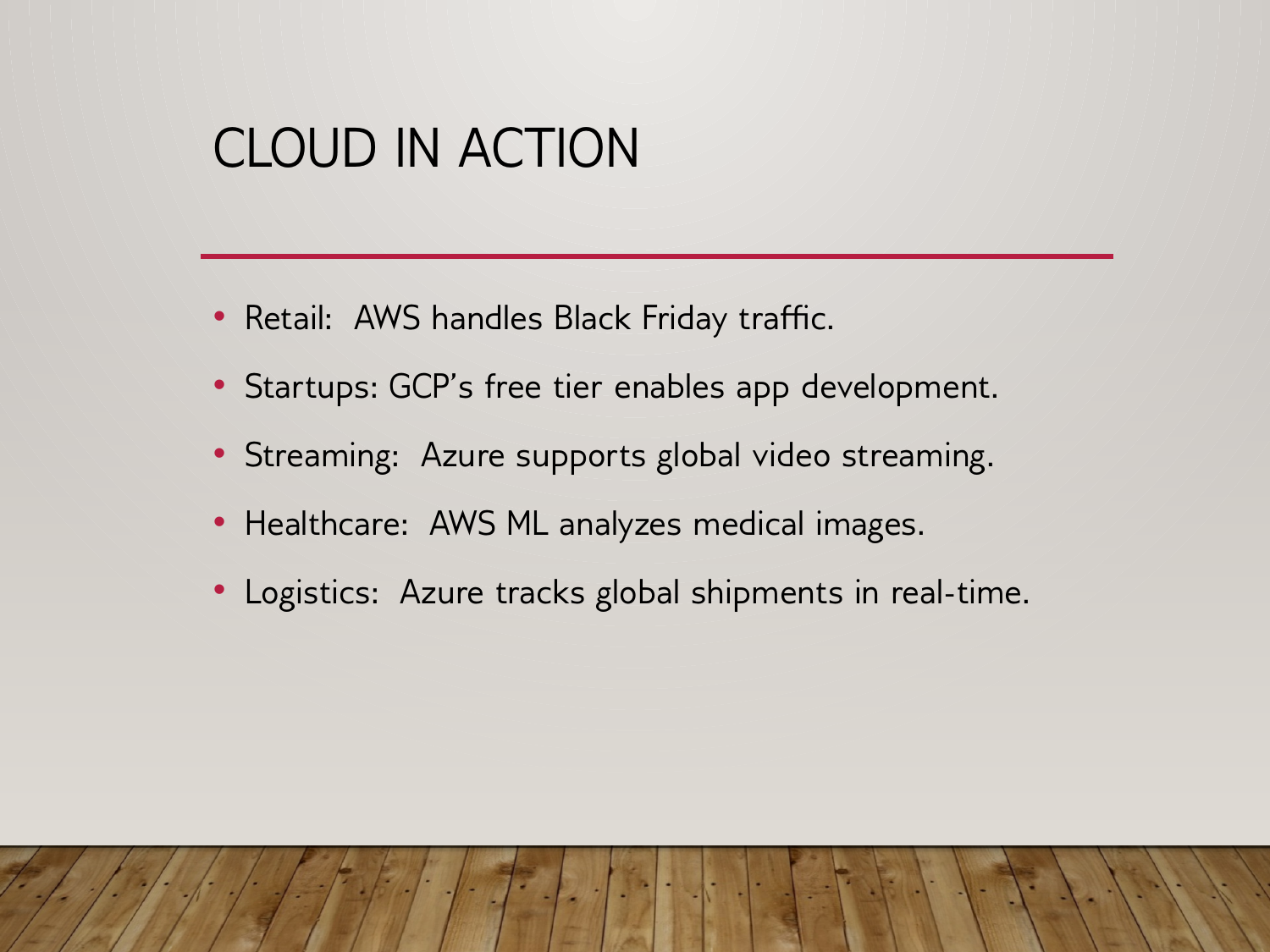

# Cloud in Action
Retail:  AWS handles Black Friday traffic.
Startups: GCP’s free tier enables app development.
Streaming:  Azure supports global video streaming.
Healthcare:  AWS ML analyzes medical images.
Logistics:  Azure tracks global shipments in real-time.